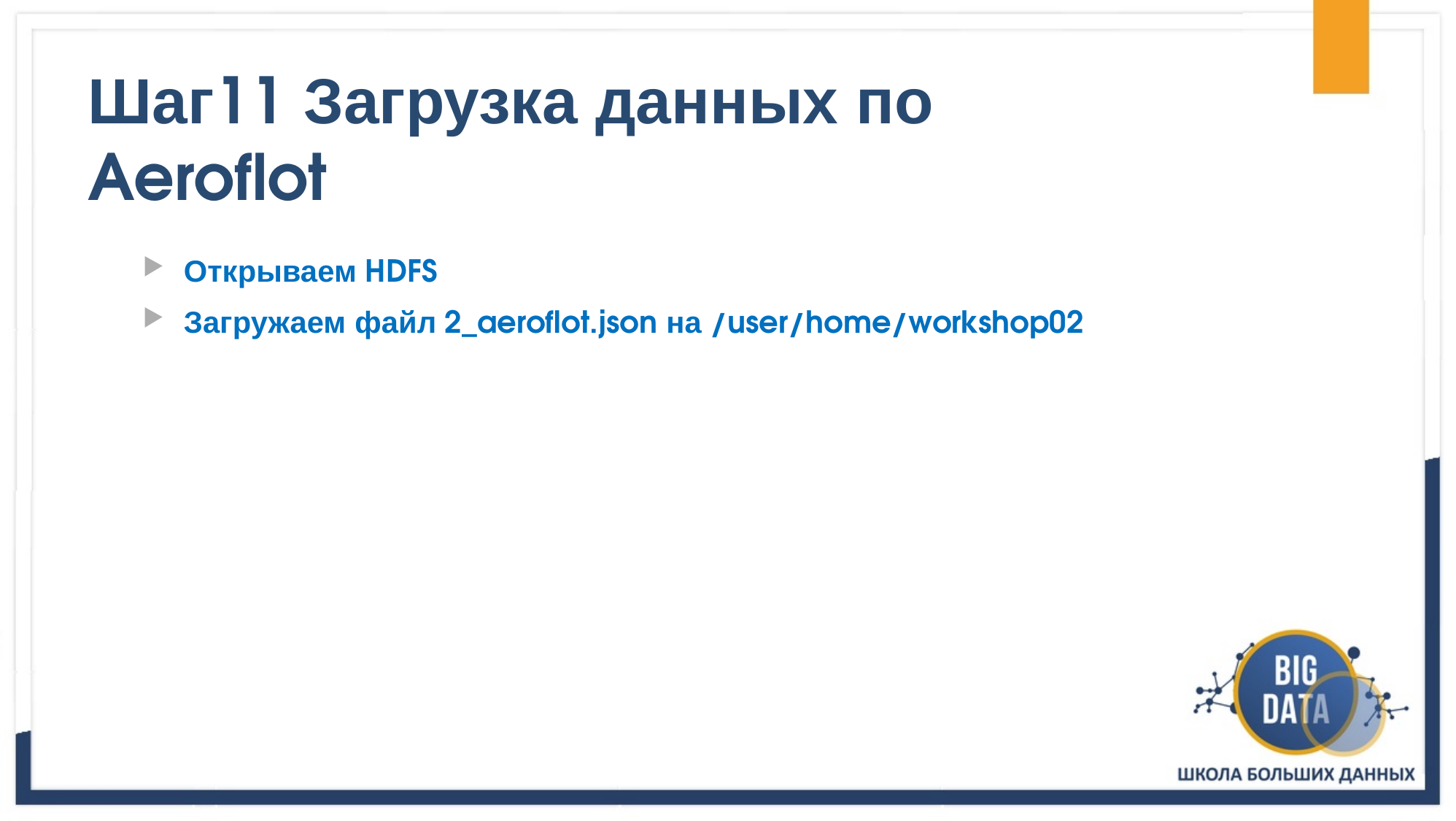

# Шаг11 Загрузка данных по Aeroflot
Открываем HDFS
Загружаем файл 2_aeroflot.json на /user/home/workshop02